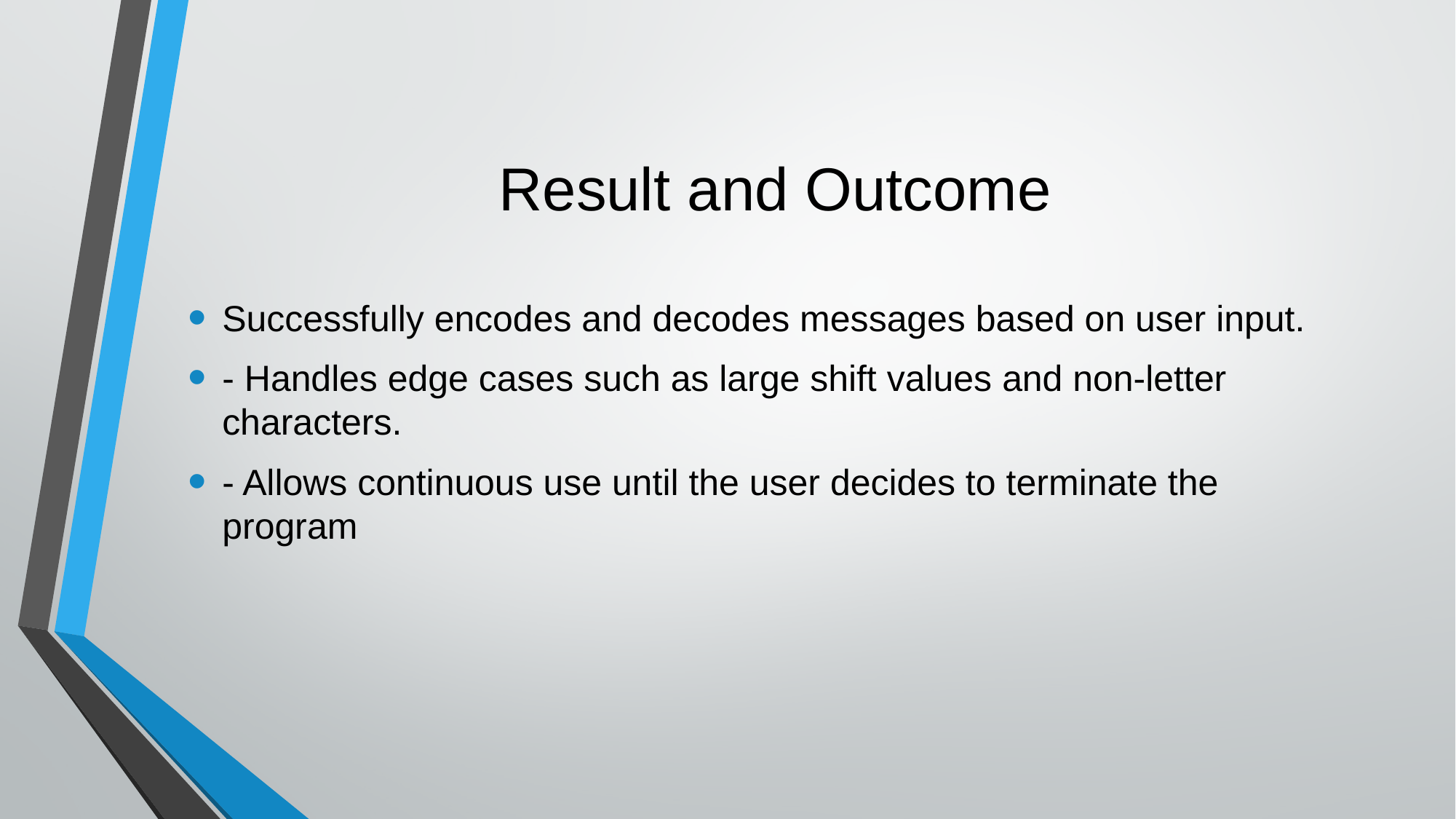

# Result and Outcome
Successfully encodes and decodes messages based on user input.
- Handles edge cases such as large shift values and non-letter characters.
- Allows continuous use until the user decides to terminate the program